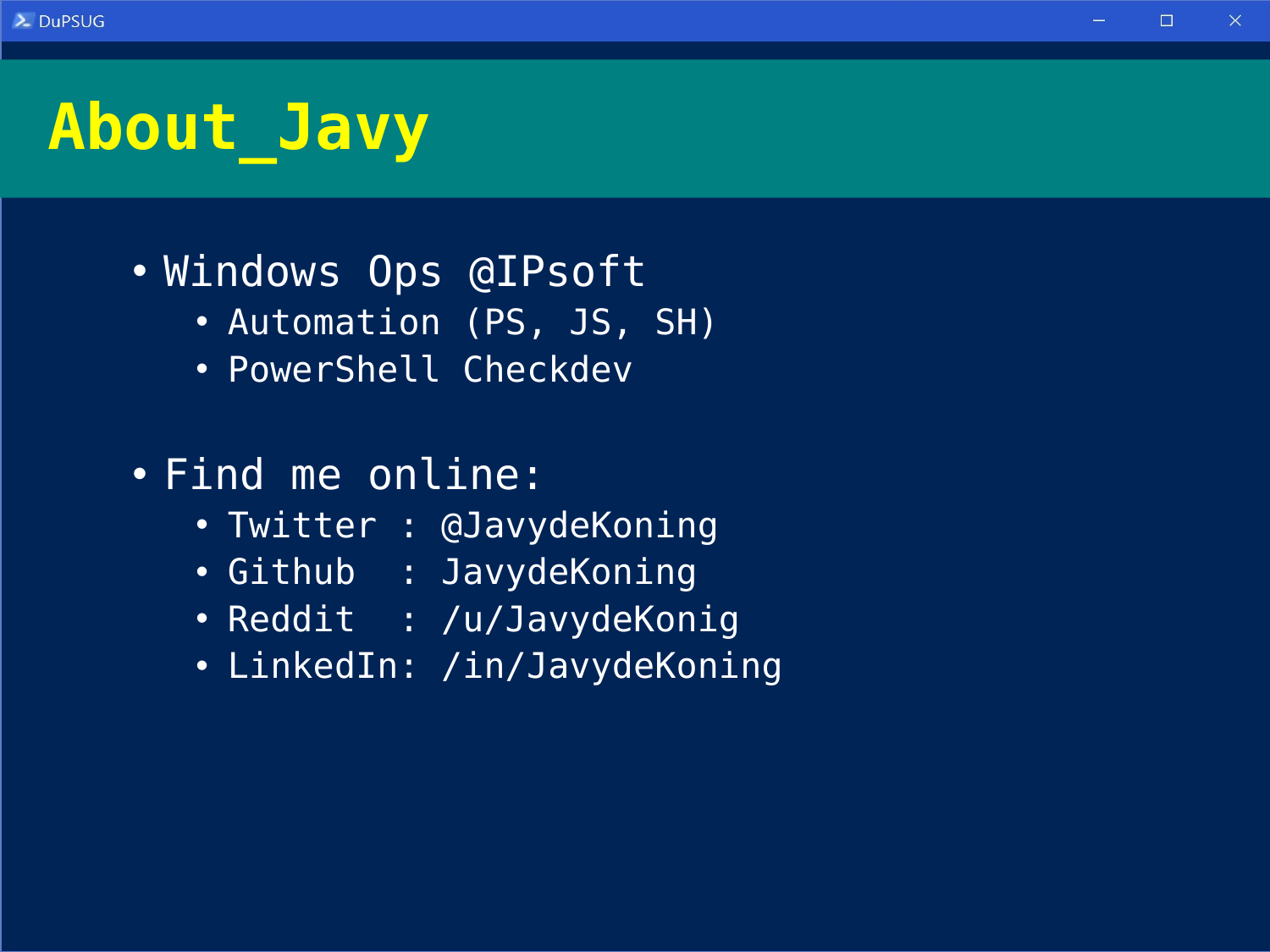

# About_Javy

Windows Ops @IPsoft
Automation (PS, JS, SH)
PowerShell Checkdev

Find me online:
Twitter : @JavydeKoning
Github  : JavydeKoning
Reddit  : /u/JavydeKonig
LinkedIn: /in/JavydeKoning